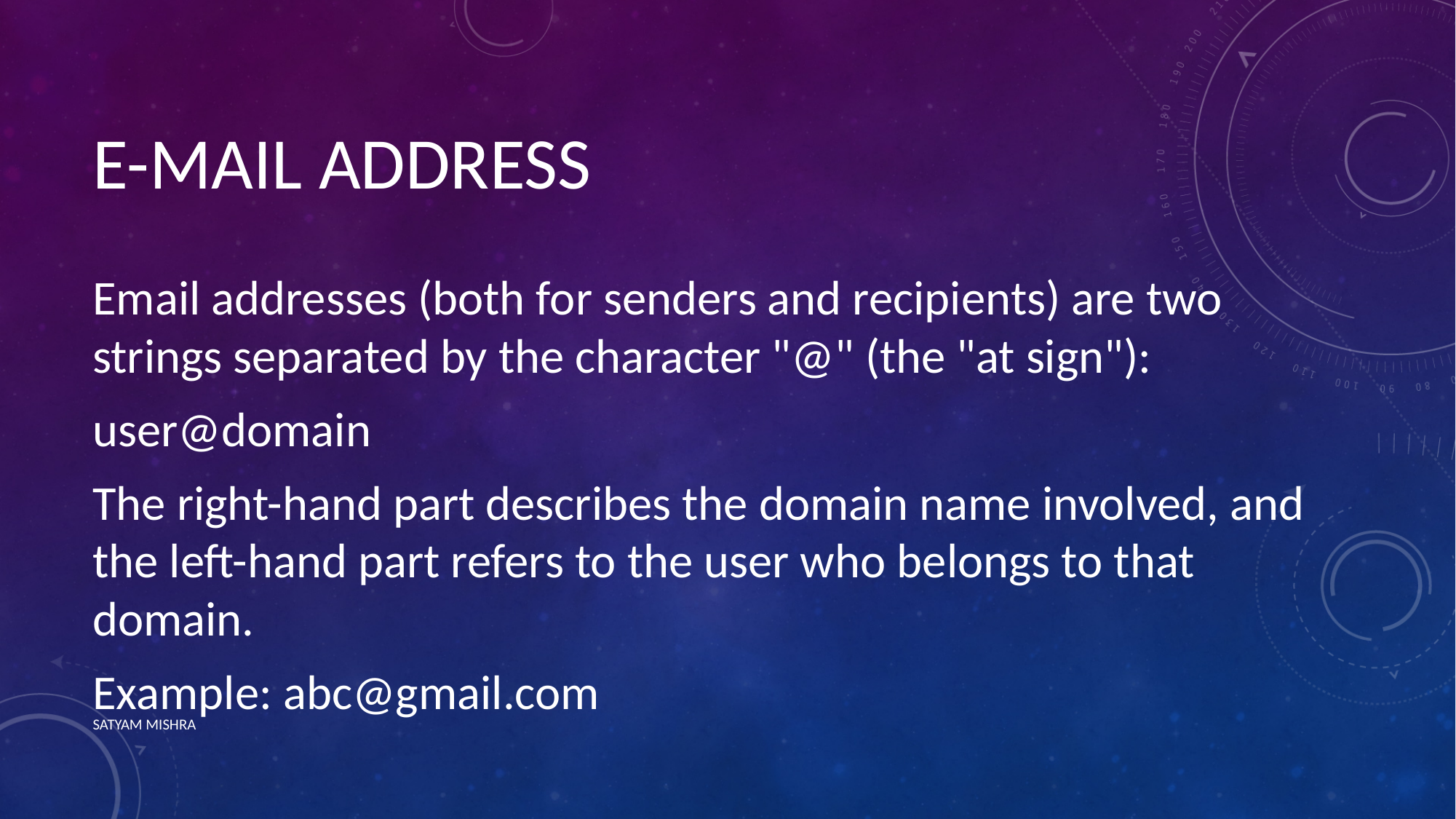

# E-mail Address
Email addresses (both for senders and recipients) are two strings separated by the character "@" (the "at sign"):
user@domain
The right-hand part describes the domain name involved, and the left-hand part refers to the user who belongs to that domain.
Example: abc@gmail.com
SATYAM MISHRA